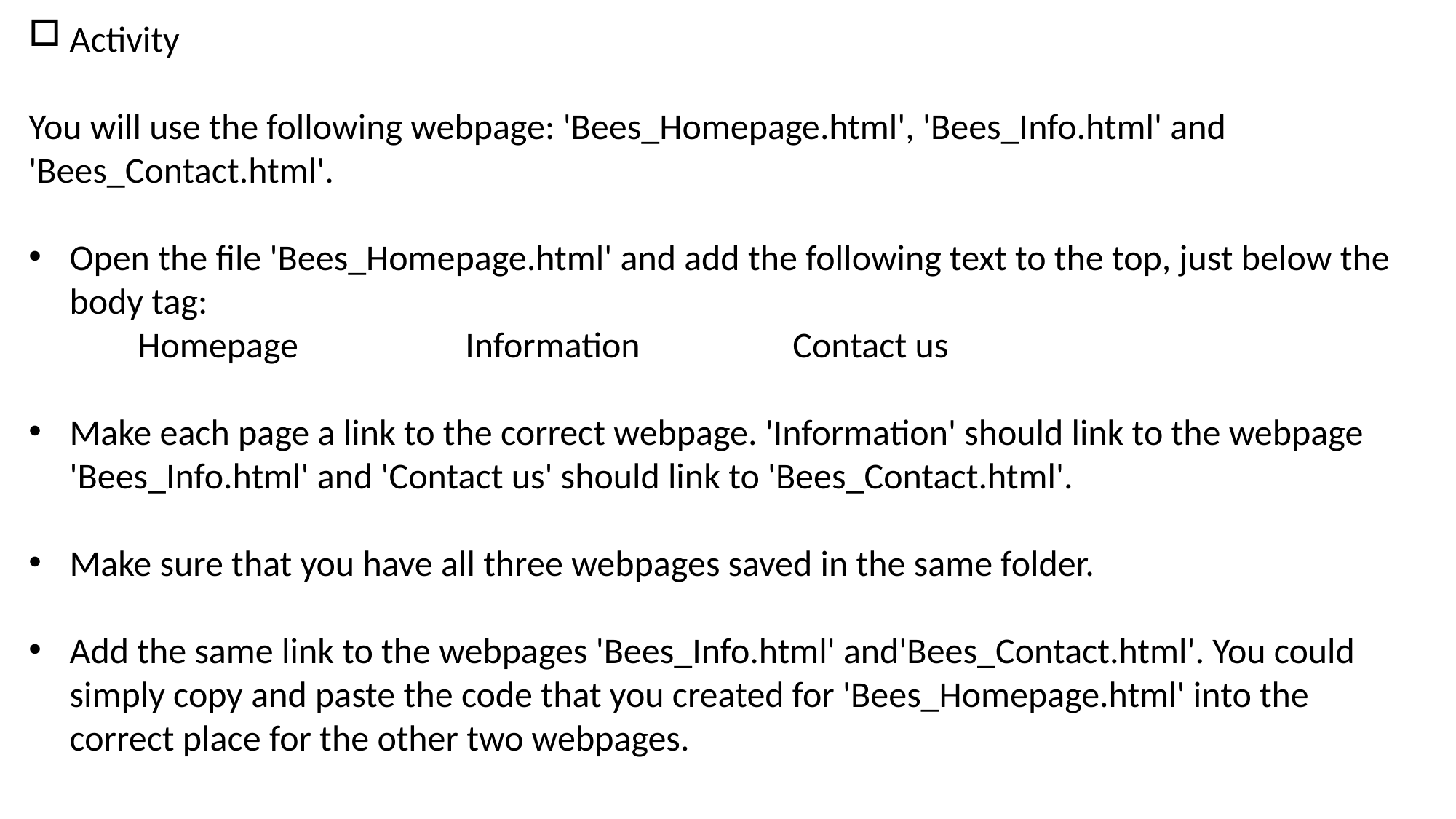

Activity

You will use the following webpage: 'Bees_Homepage.html', 'Bees_Info.html' and 'Bees_Contact.html'.

Open the file 'Bees_Homepage.html' and add the following text to the top, just below the body tag:
	Homepage		Information		Contact us

Make each page a link to the correct webpage. 'Information' should link to the webpage 'Bees_Info.html' and 'Contact us' should link to 'Bees_Contact.html'.

Make sure that you have all three webpages saved in the same folder.

Add the same link to the webpages 'Bees_Info.html' and'Bees_Contact.html'. You could simply copy and paste the code that you created for 'Bees_Homepage.html' into the correct place for the other two webpages.